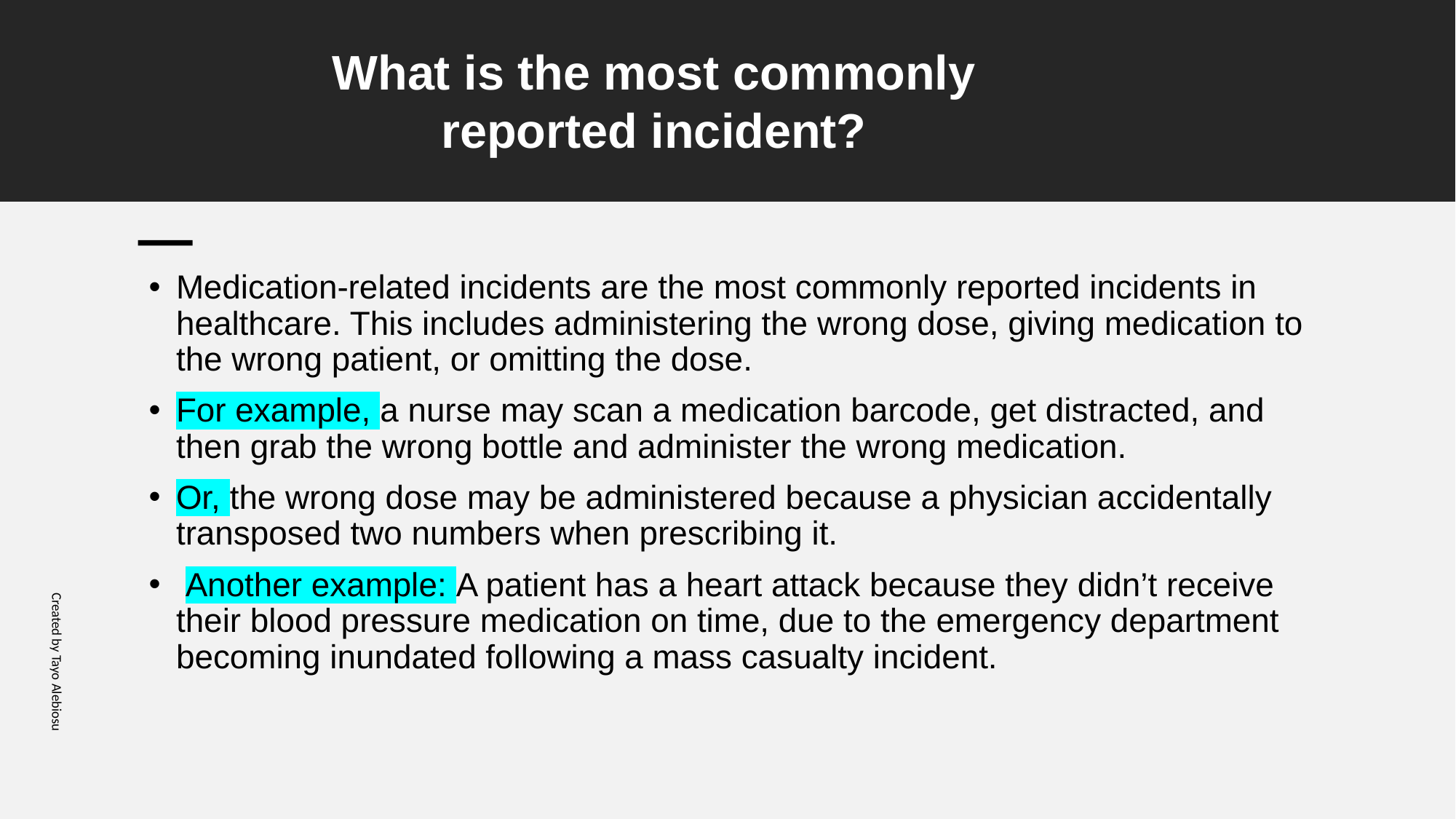

What is the most commonly reported incident?

Medication-related incidents are the most commonly reported incidents in healthcare. This includes administering the wrong dose, giving medication to the wrong patient, or omitting the dose.
For example, a nurse may scan a medication barcode, get distracted, and then grab the wrong bottle and administer the wrong medication.
Or, the wrong dose may be administered because a physician accidentally transposed two numbers when prescribing it.
 Another example: A patient has a heart attack because they didn’t receive their blood pressure medication on time, due to the emergency department becoming inundated following a mass casualty incident.

Created by Tayo Alebiosu